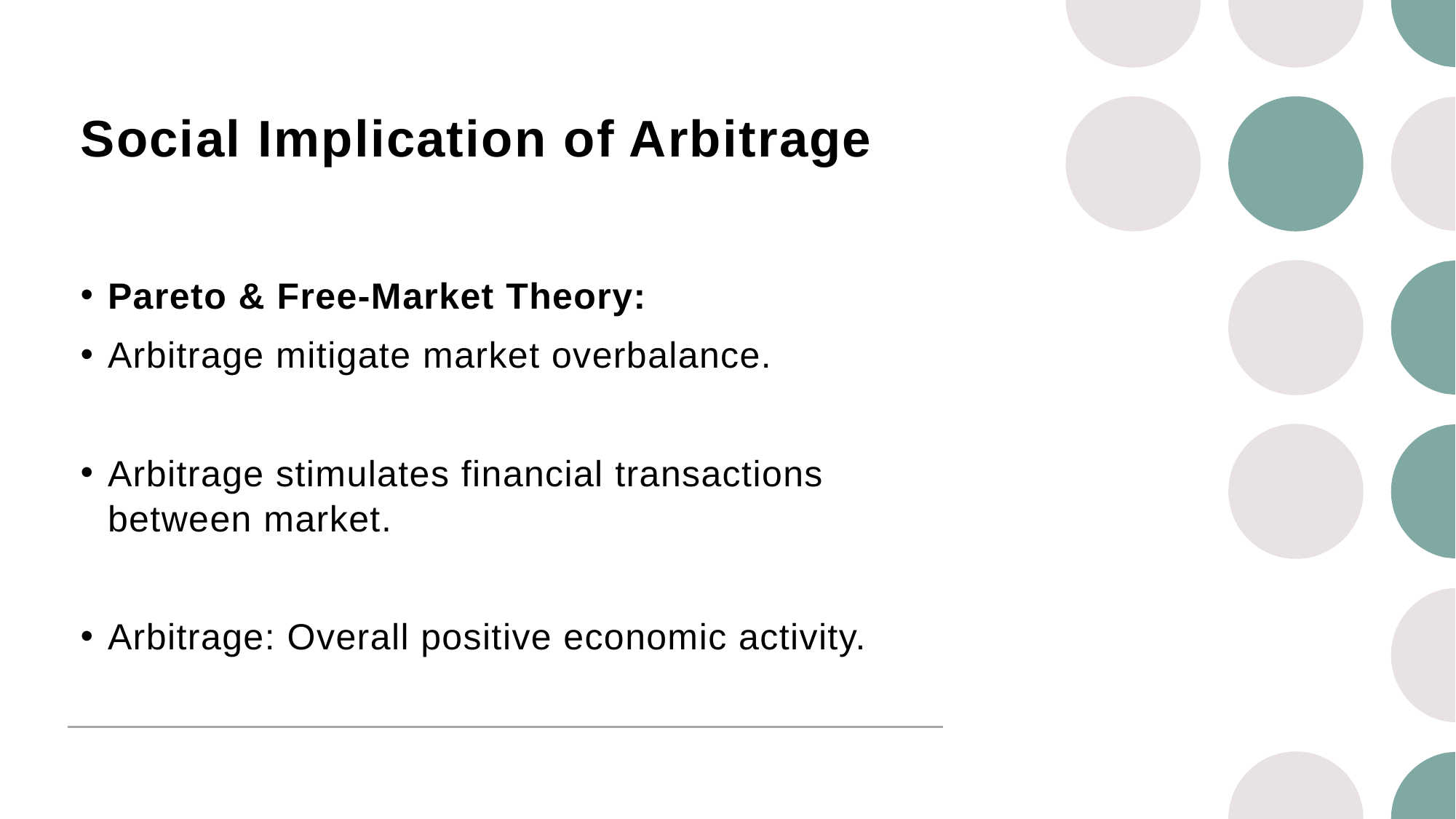

# Social Implication of Arbitrage
Pareto & Free-Market Theory:
Arbitrage mitigate market overbalance.

Arbitrage stimulates financial transactions between market.

Arbitrage: Overall positive economic activity.